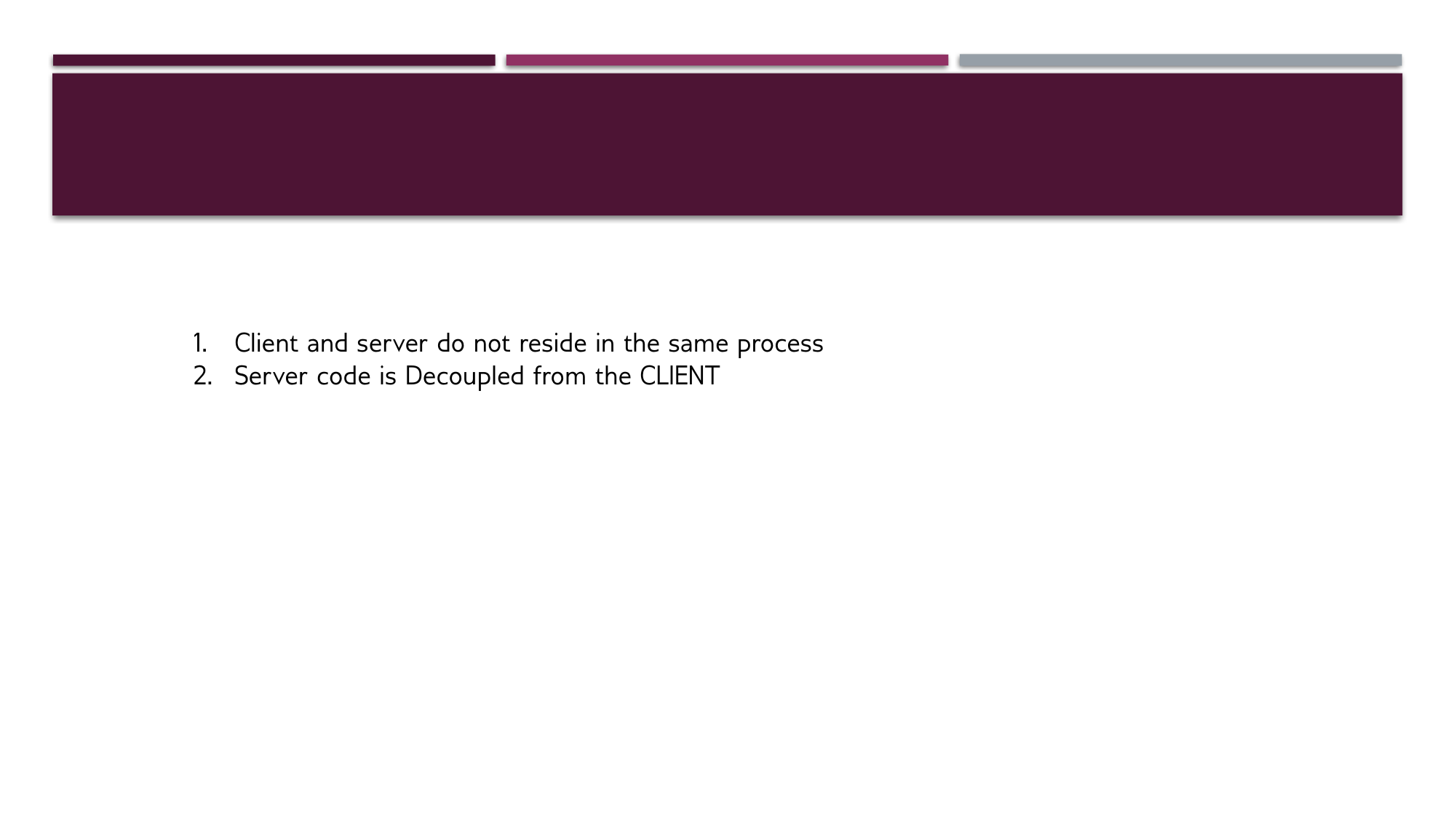

#
Client and server do not reside in the same process
Server code is Decoupled from the CLIENT